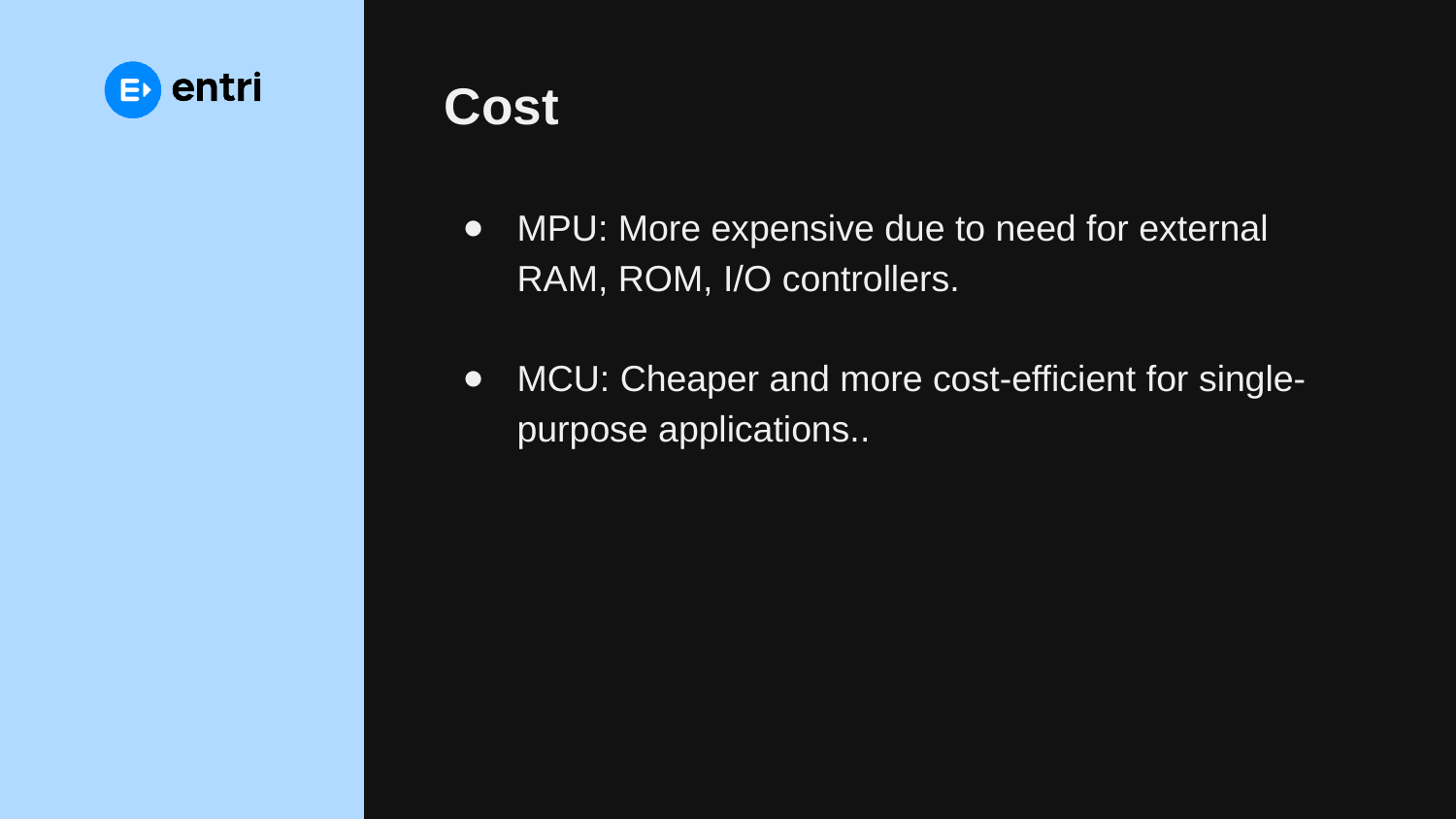

# Cost
MPU: More expensive due to need for external RAM, ROM, I/O controllers.

MCU: Cheaper and more cost-efficient for single-purpose applications..